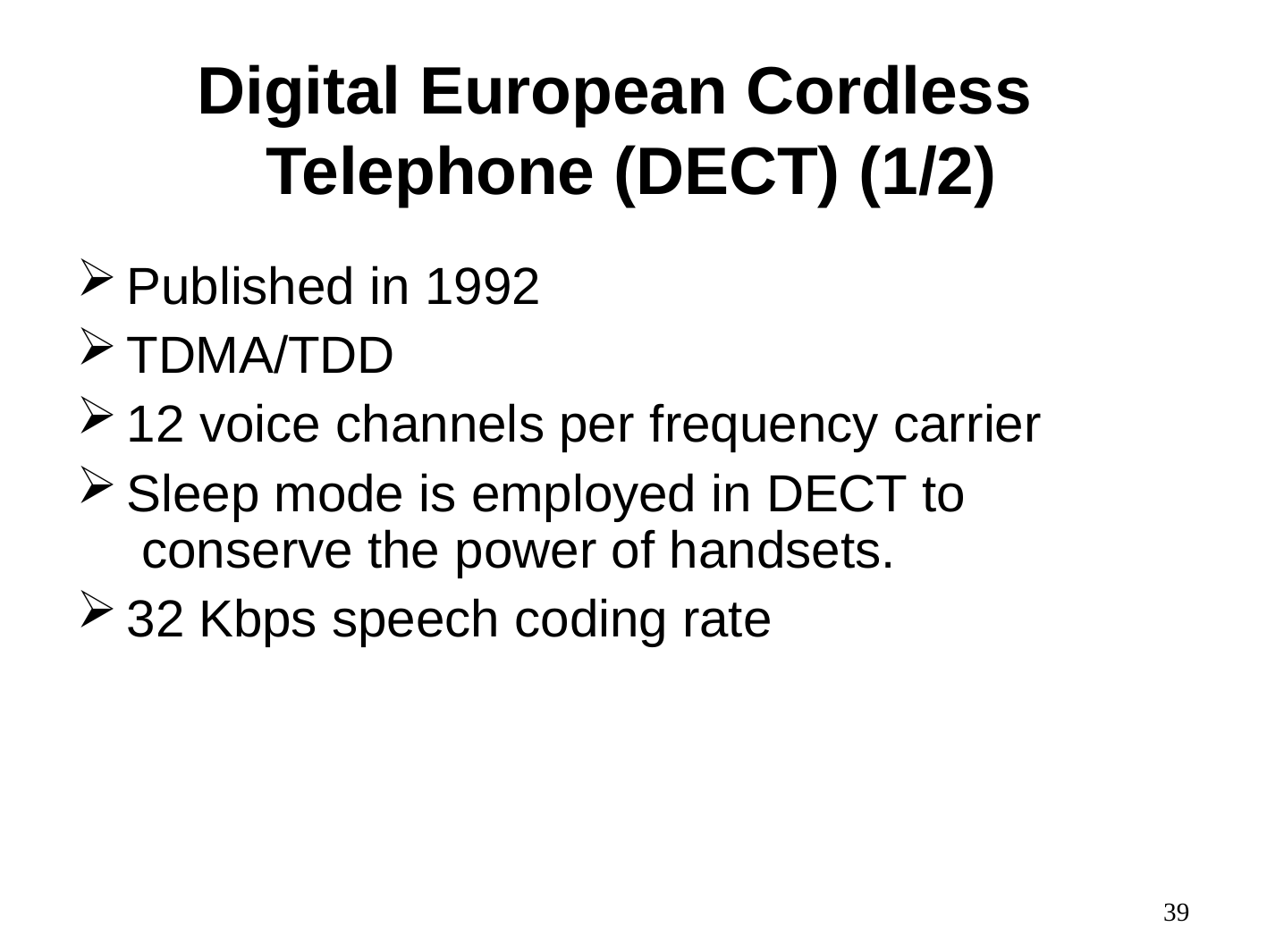

# Digital European Cordless  Telephone (DECT) (1/2)
Published in 1992
TDMA/TDD
12 voice channels per frequency carrier
Sleep mode is employed in DECT to  conserve the power of handsets.
32 Kbps speech coding rate
39